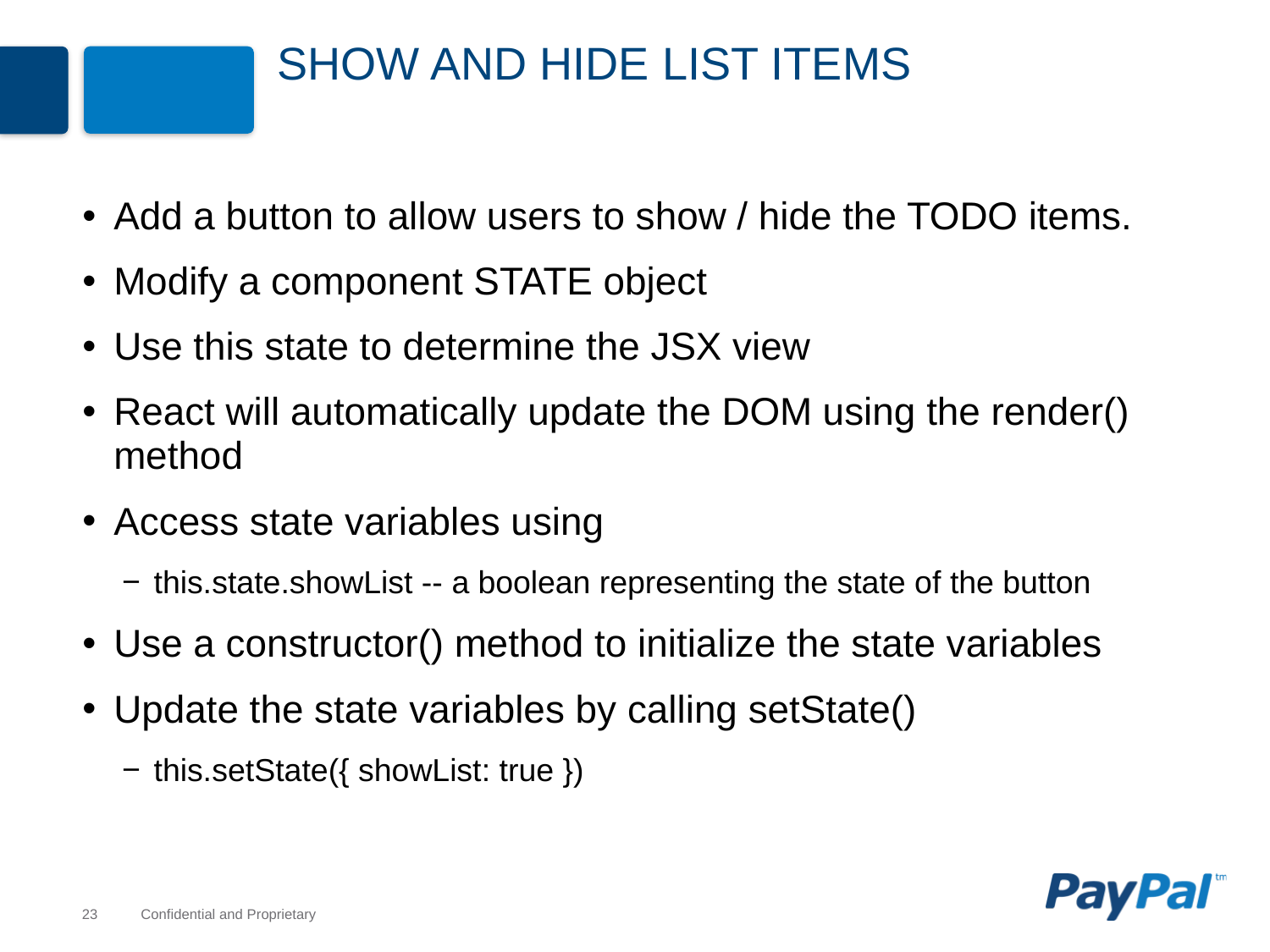

# Show and Hide List Items
Add a button to allow users to show / hide the TODO items.
Modify a component STATE object
Use this state to determine the JSX view
React will automatically update the DOM using the render() method
Access state variables using
this.state.showList -- a boolean representing the state of the button
Use a constructor() method to initialize the state variables
Update the state variables by calling setState()
this.setState({ showList: true })